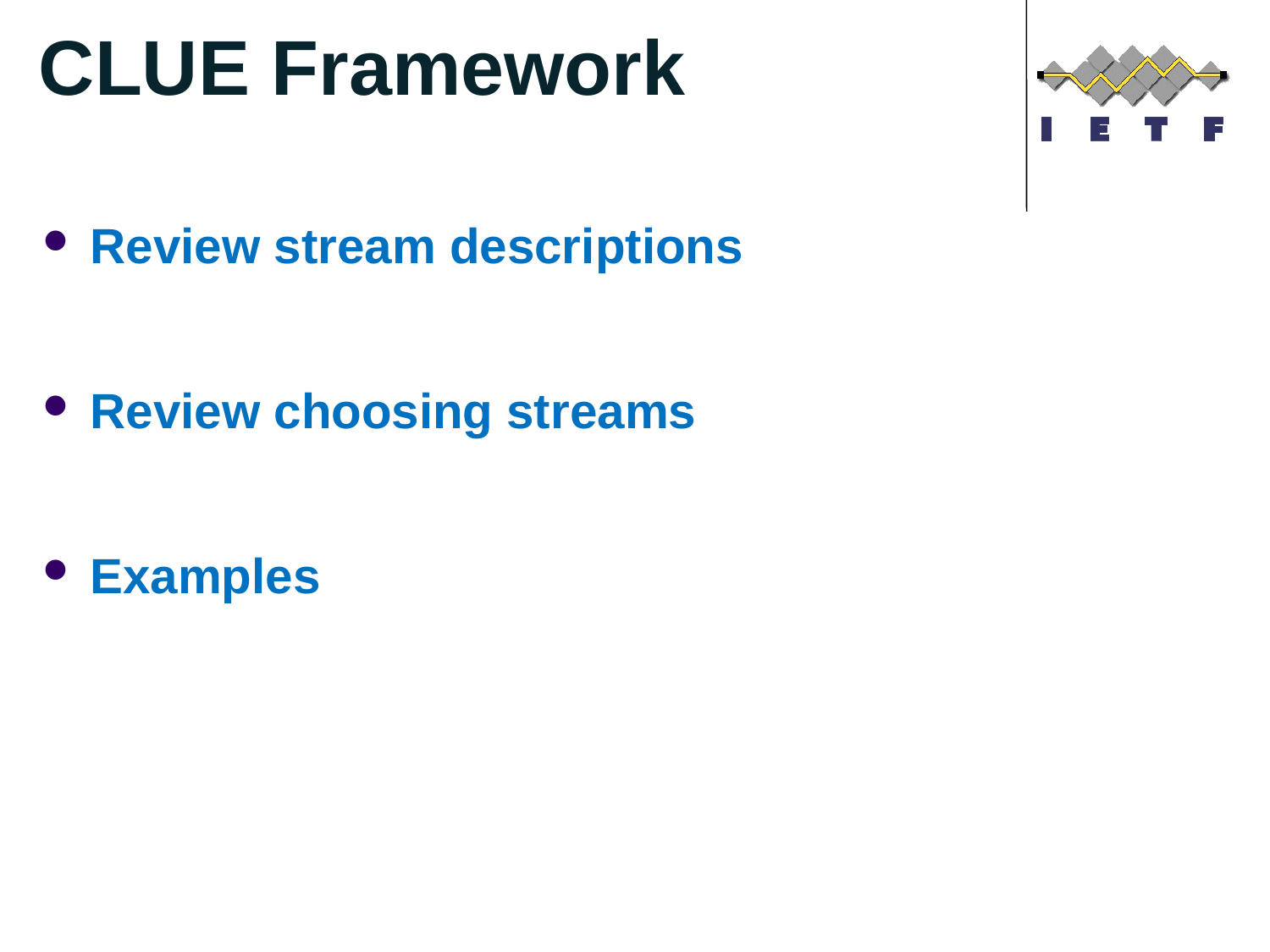

# CLUE Framework
Review stream descriptions

Review choosing streams

Examples